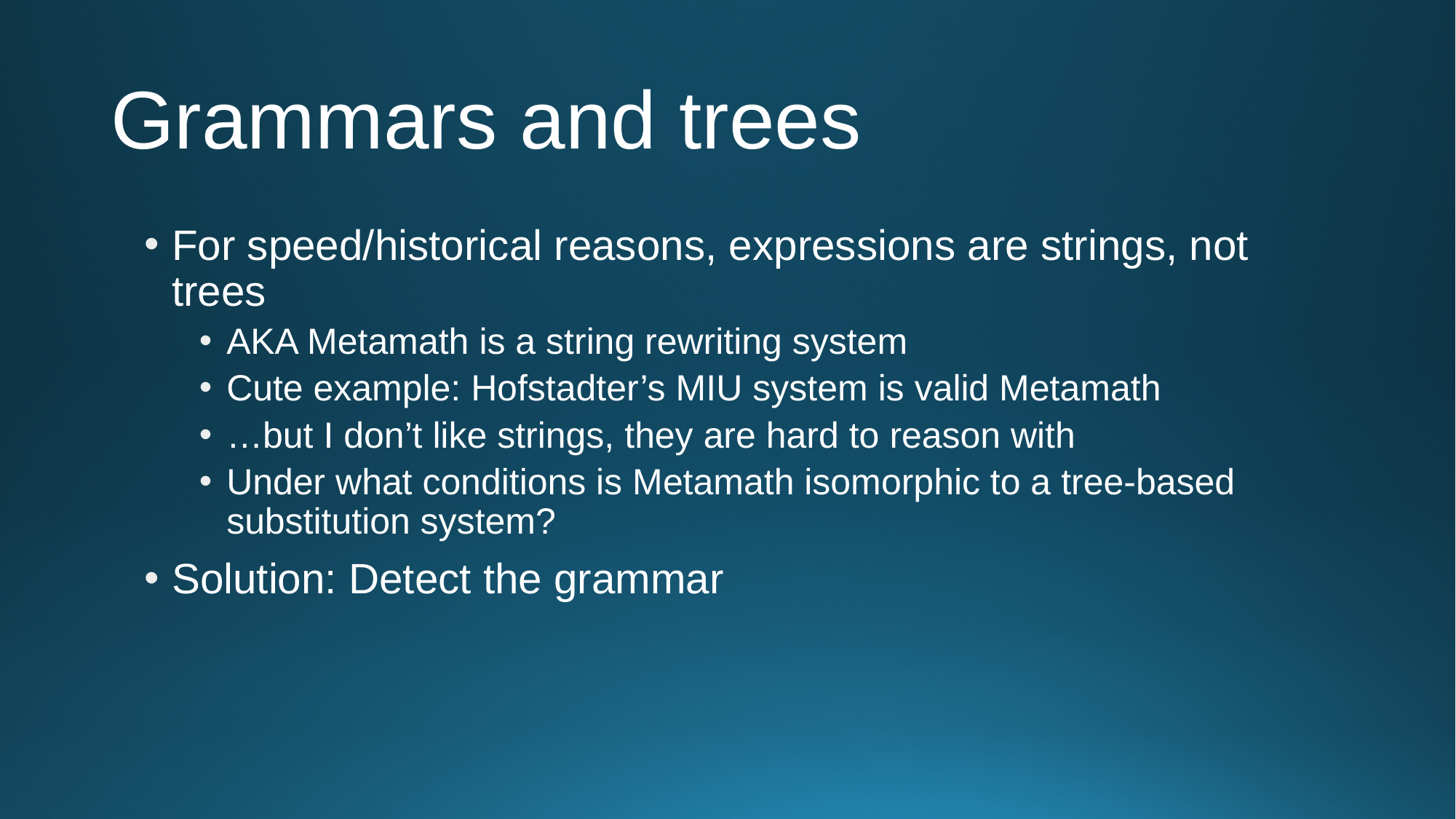

# Grammars and trees
For speed/historical reasons, expressions are strings, not trees
AKA Metamath is a string rewriting system
Cute example: Hofstadter’s MIU system is valid Metamath
…but I don’t like strings, they are hard to reason with
Under what conditions is Metamath isomorphic to a tree-based substitution system?
Solution: Detect the grammar